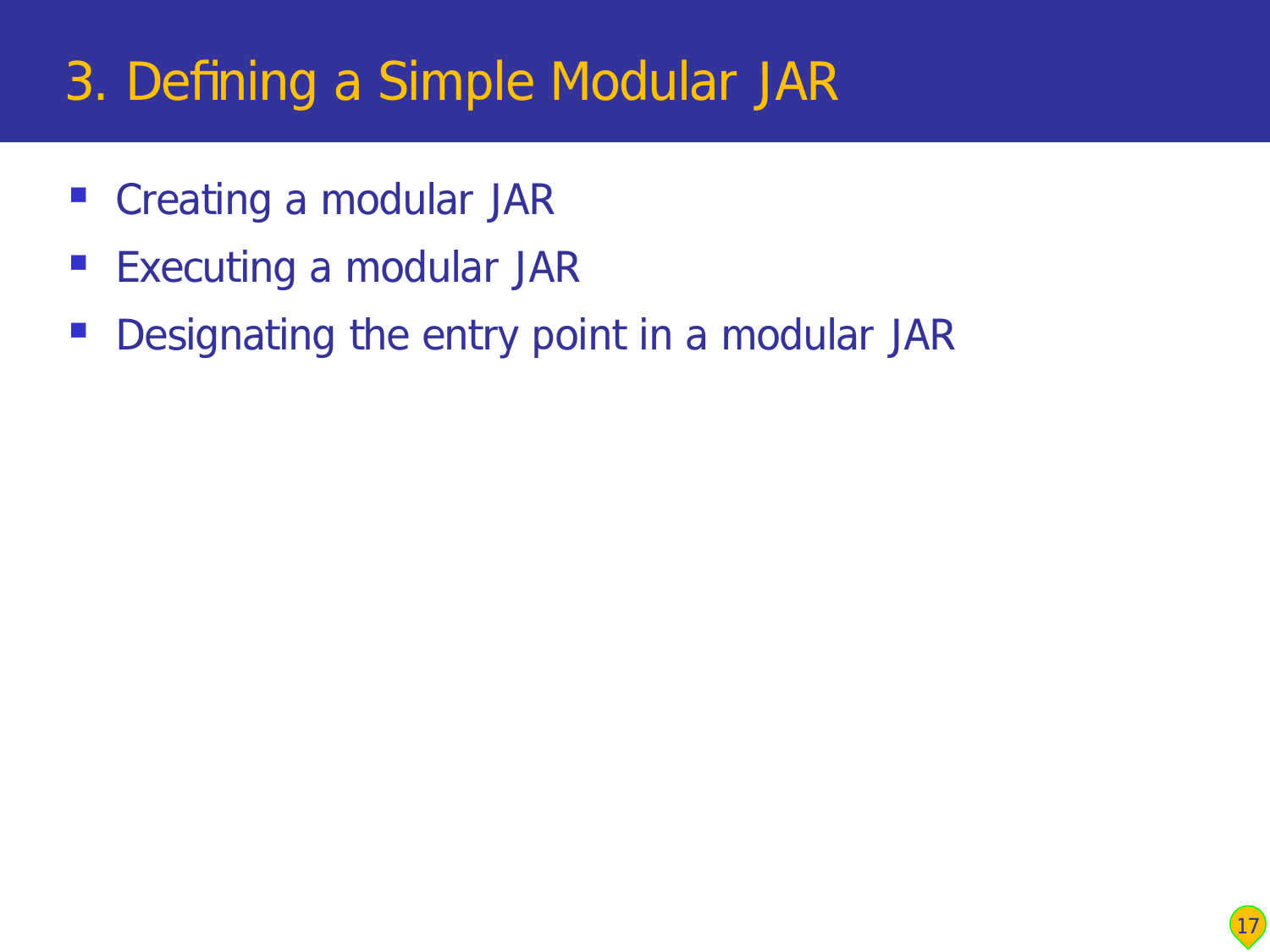

# 3. Defining a Simple Modular JAR
Creating a modular JAR
Executing a modular JAR
Designating the entry point in a modular JAR
17